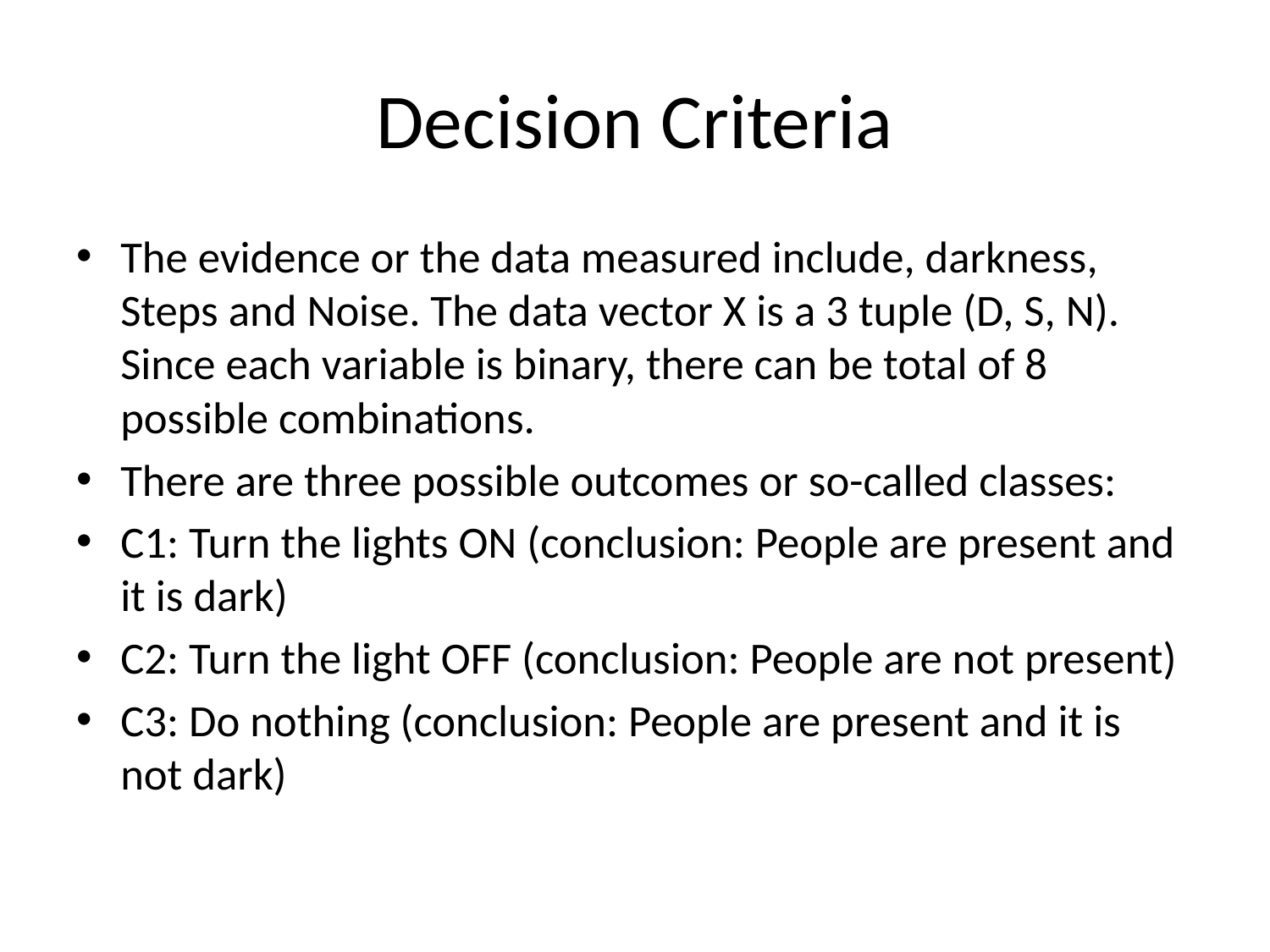

# Decision Criteria
The evidence or the data measured include, darkness, Steps and Noise. The data vector X is a 3 tuple (D, S, N). Since each variable is binary, there can be total of 8 possible combinations.
There are three possible outcomes or so-called classes:
C1: Turn the lights ON (conclusion: People are present and it is dark)
C2: Turn the light OFF (conclusion: People are not present)
C3: Do nothing (conclusion: People are present and it is not dark)